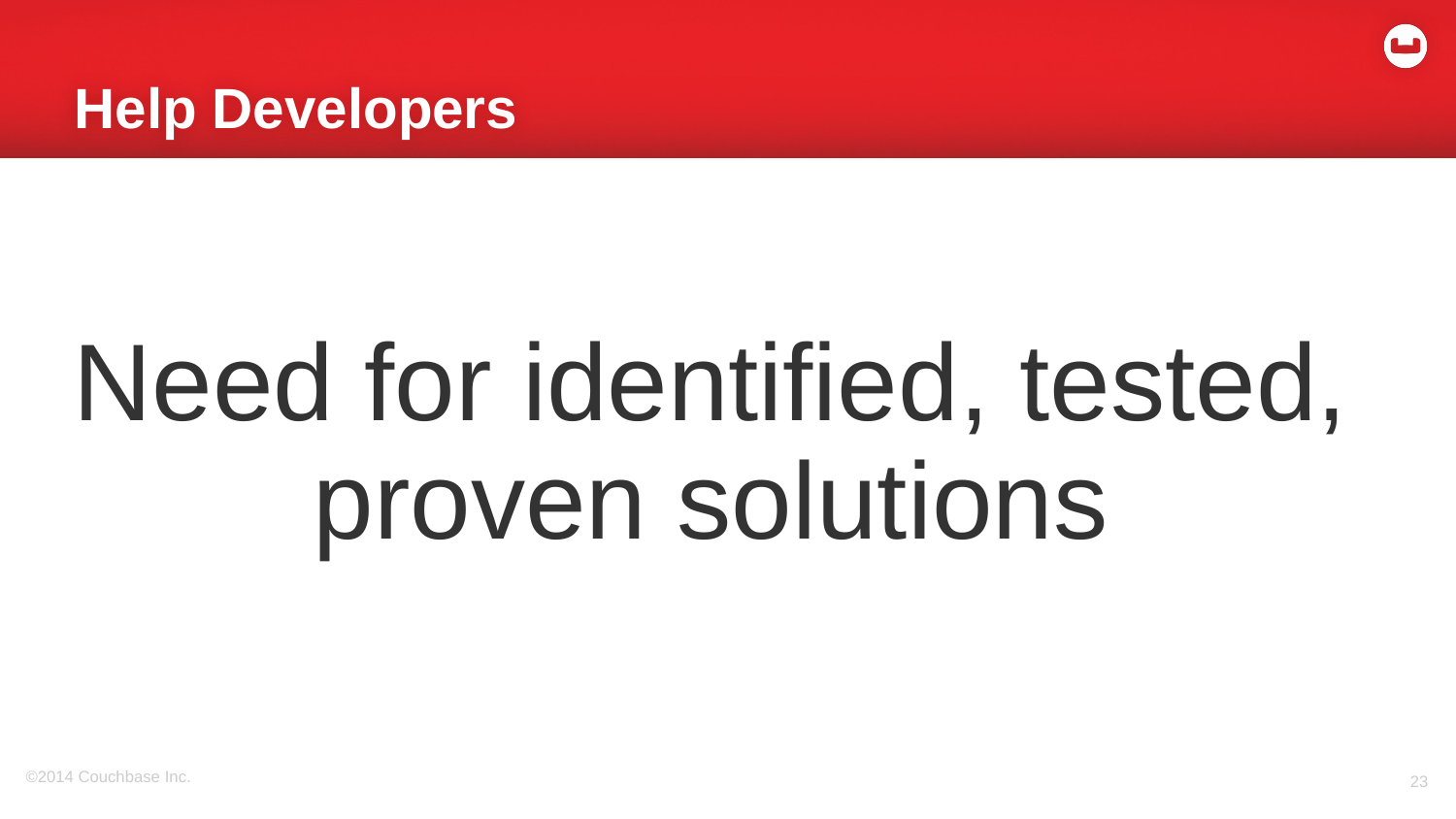

# Help Developers
Need for identified, tested, proven solutions
23